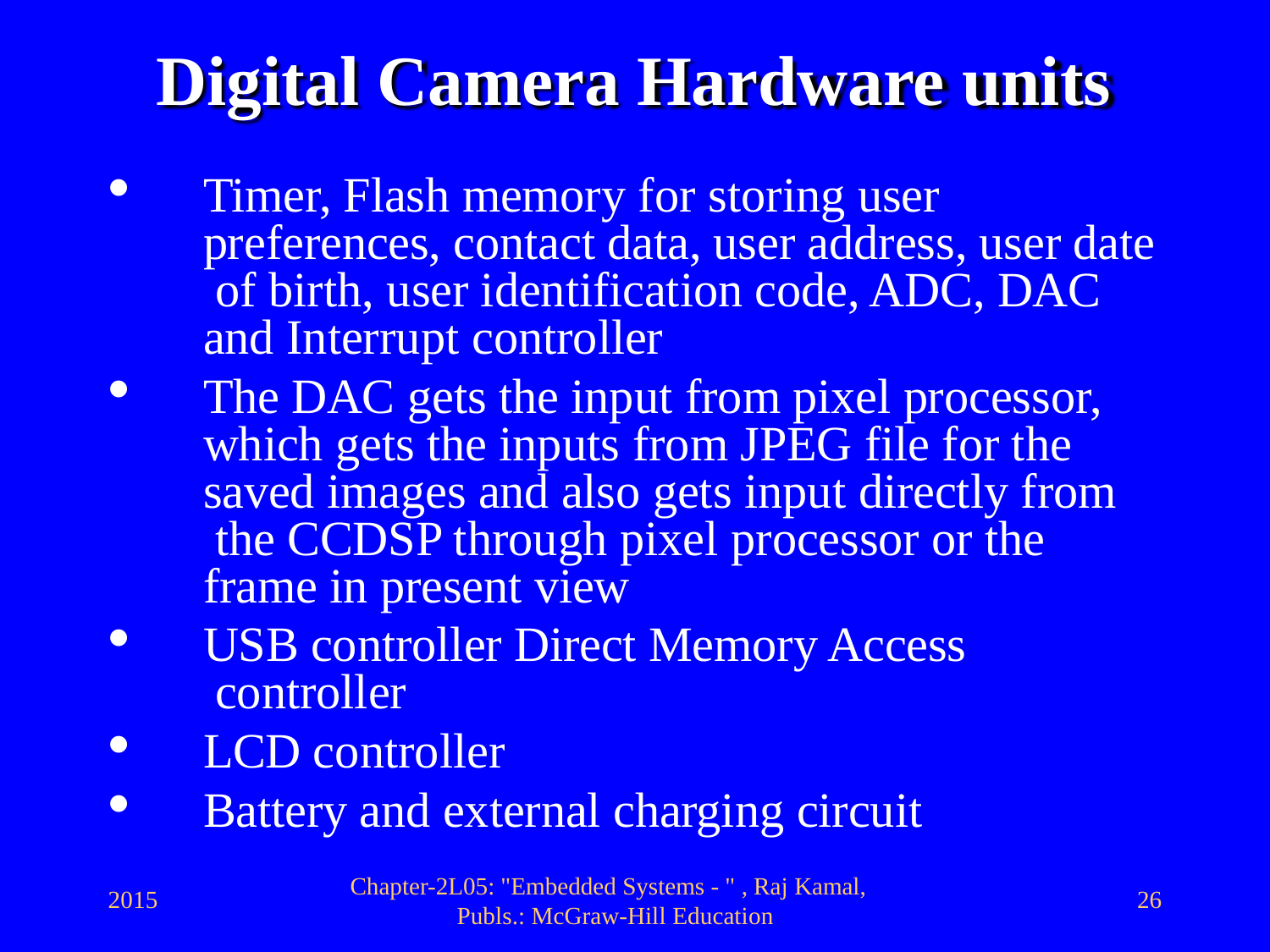

# Digital Camera Hardware units
Timer, Flash memory for storing user  preferences, contact data, user address, user date  of birth, user identification code, ADC, DAC  and Interrupt controller
The DAC gets the input from pixel processor,  which gets the inputs from JPEG file for the  saved images and also gets input directly from  the CCDSP through pixel processor or the  frame in present view
USB controller Direct Memory Access  controller
LCD controller
Battery and external charging circuit
Chapter-2L05: "Embedded Systems - " , Raj Kamal,  Publs.: McGraw-Hill Education
2015
26